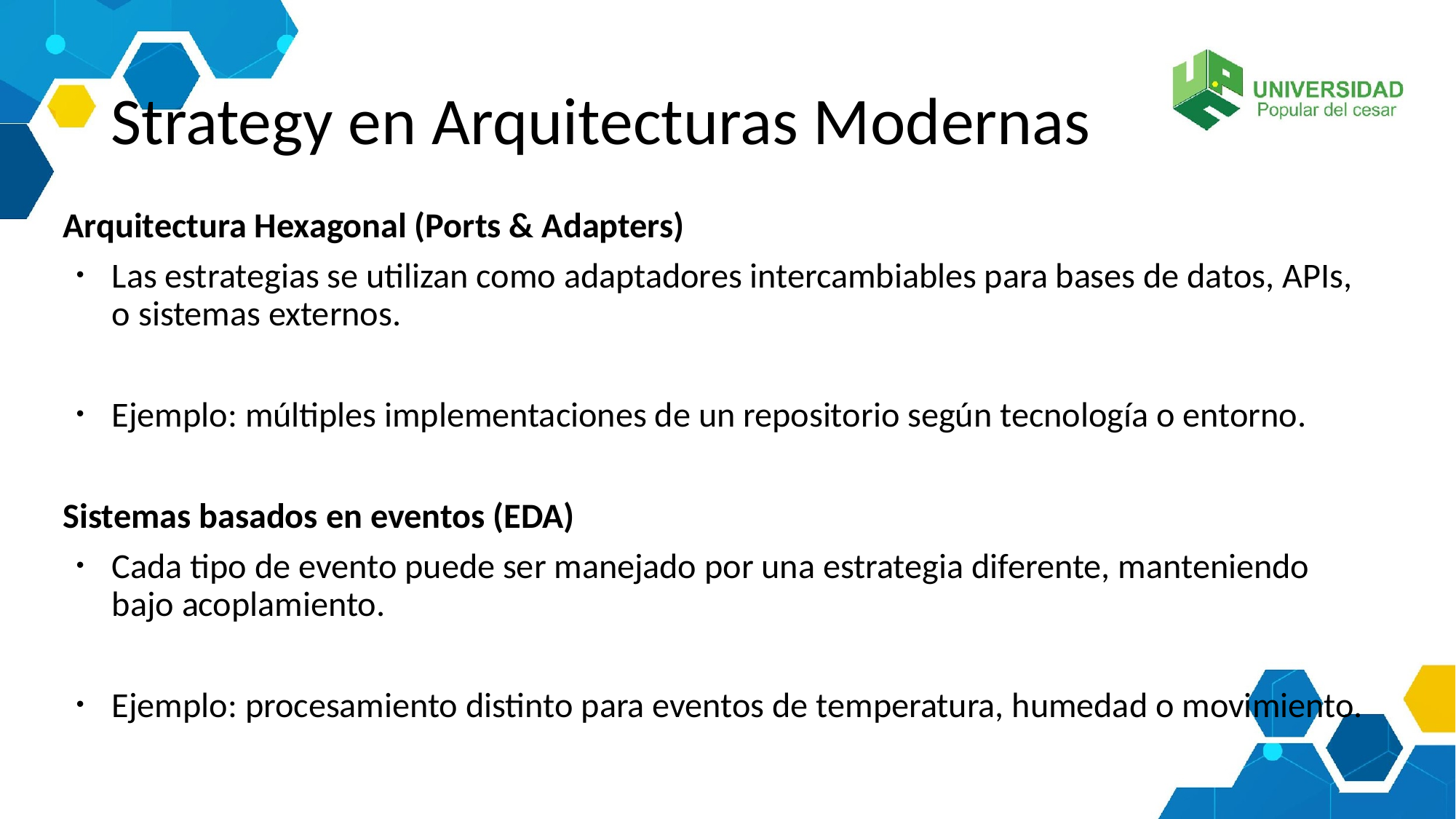

# Strategy en Arquitecturas Modernas
Arquitectura Hexagonal (Ports & Adapters)
Las estrategias se utilizan como adaptadores intercambiables para bases de datos, APIs, o sistemas externos.

Ejemplo: múltiples implementaciones de un repositorio según tecnología o entorno.

Sistemas basados en eventos (EDA)
Cada tipo de evento puede ser manejado por una estrategia diferente, manteniendo bajo acoplamiento.

Ejemplo: procesamiento distinto para eventos de temperatura, humedad o movimiento.